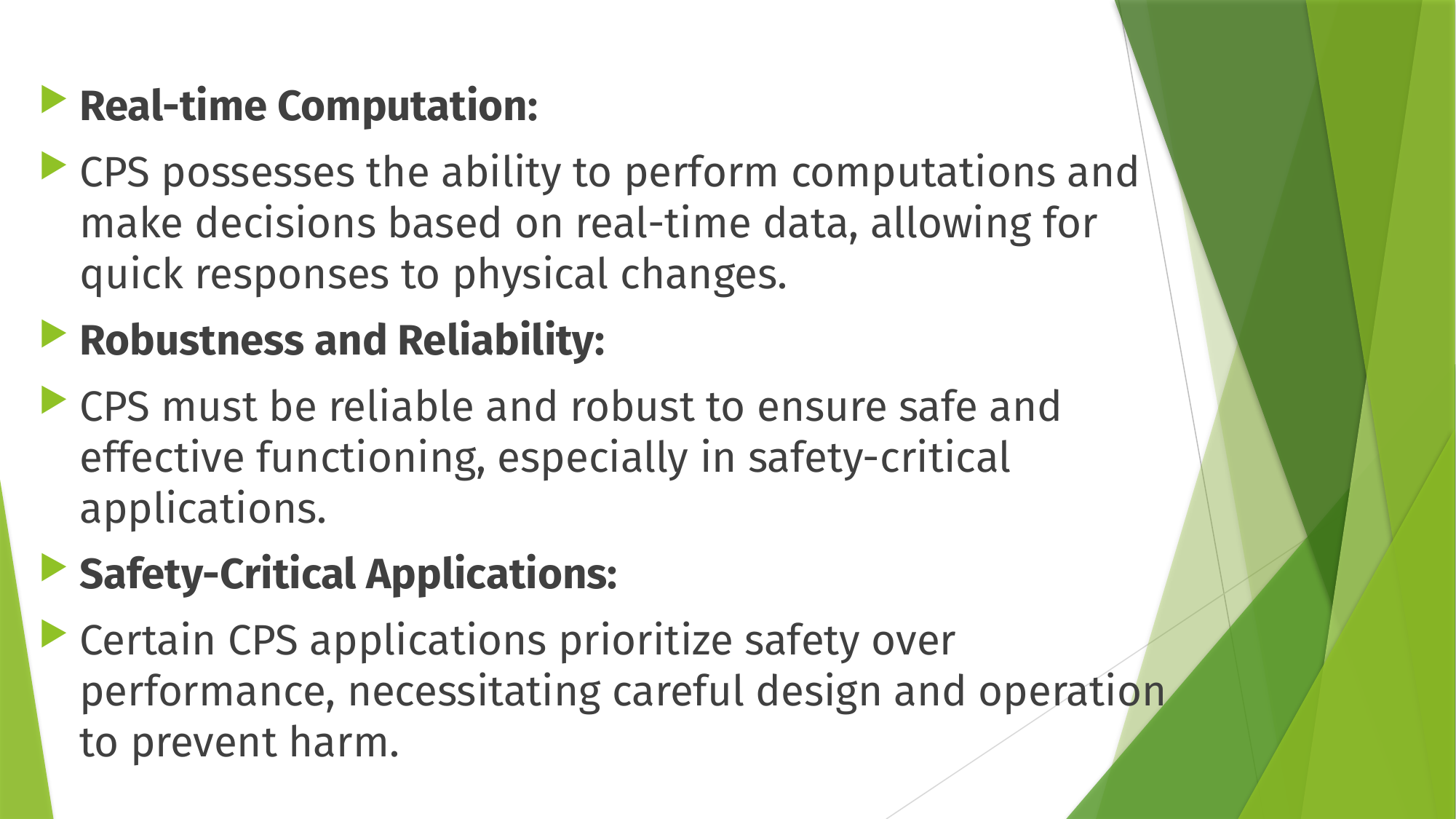

#
Real-time Computation:
CPS possesses the ability to perform computations and make decisions based on real-time data, allowing for quick responses to physical changes.
Robustness and Reliability:
CPS must be reliable and robust to ensure safe and effective functioning, especially in safety-critical applications.
Safety-Critical Applications:
Certain CPS applications prioritize safety over performance, necessitating careful design and operation to prevent harm.